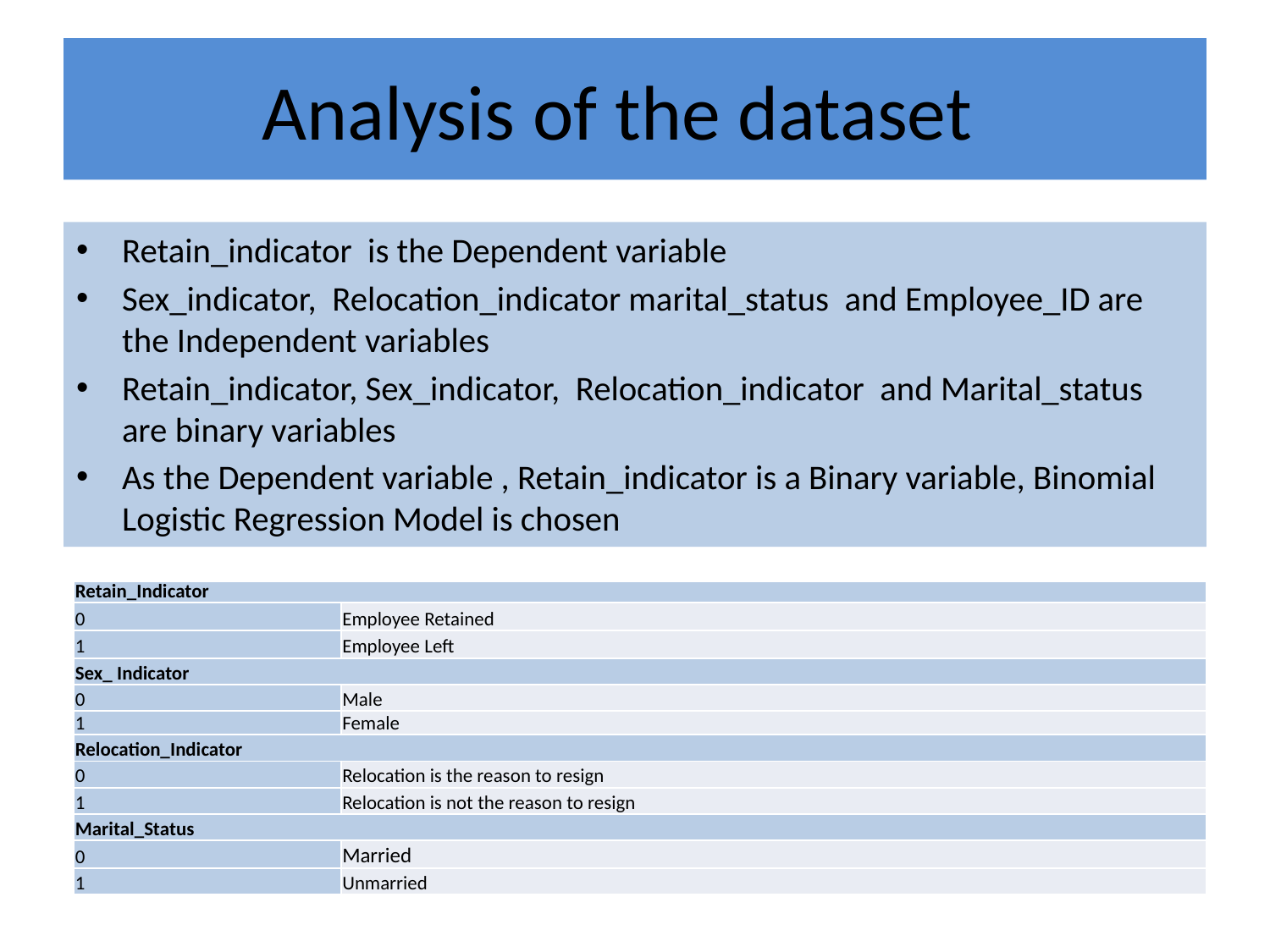

# Analysis of the dataset
Retain_indicator  is the Dependent variable
Sex_indicator,  Relocation_indicator marital_status  and Employee_ID are the Independent variables
Retain_indicator, Sex_indicator,  Relocation_indicator  and Marital_status  are binary variables
As the Dependent variable , Retain_indicator is a Binary variable, Binomial Logistic Regression Model is chosen

| Retain\_Indicator |  |
| --- | --- |
| 0 | Employee Retained |
| 1 | Employee Left |
| Sex\_ Indicator |  |
| 0 | Male |
| 1 | Female |
| Relocation\_Indicator |  |
| 0 | Relocation is the reason to resign |
| 1 | Relocation is not the reason to resign |
| Marital\_Status |  |
| 0 | Married |
| 1 | Unmarried |